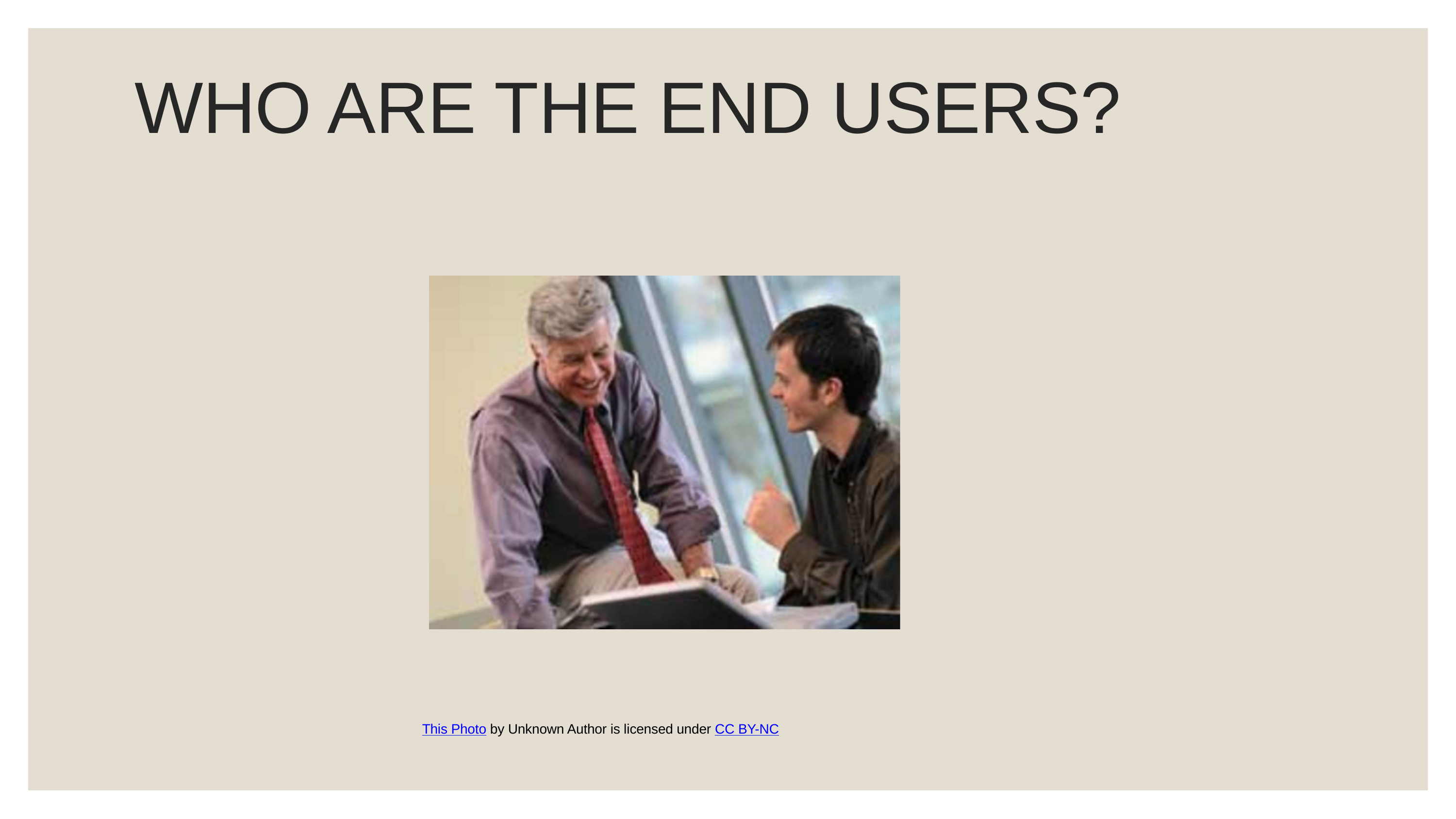

WHO ARE THE END USERS?

This Photo by Unknown Author is licensed under CC BY-NC